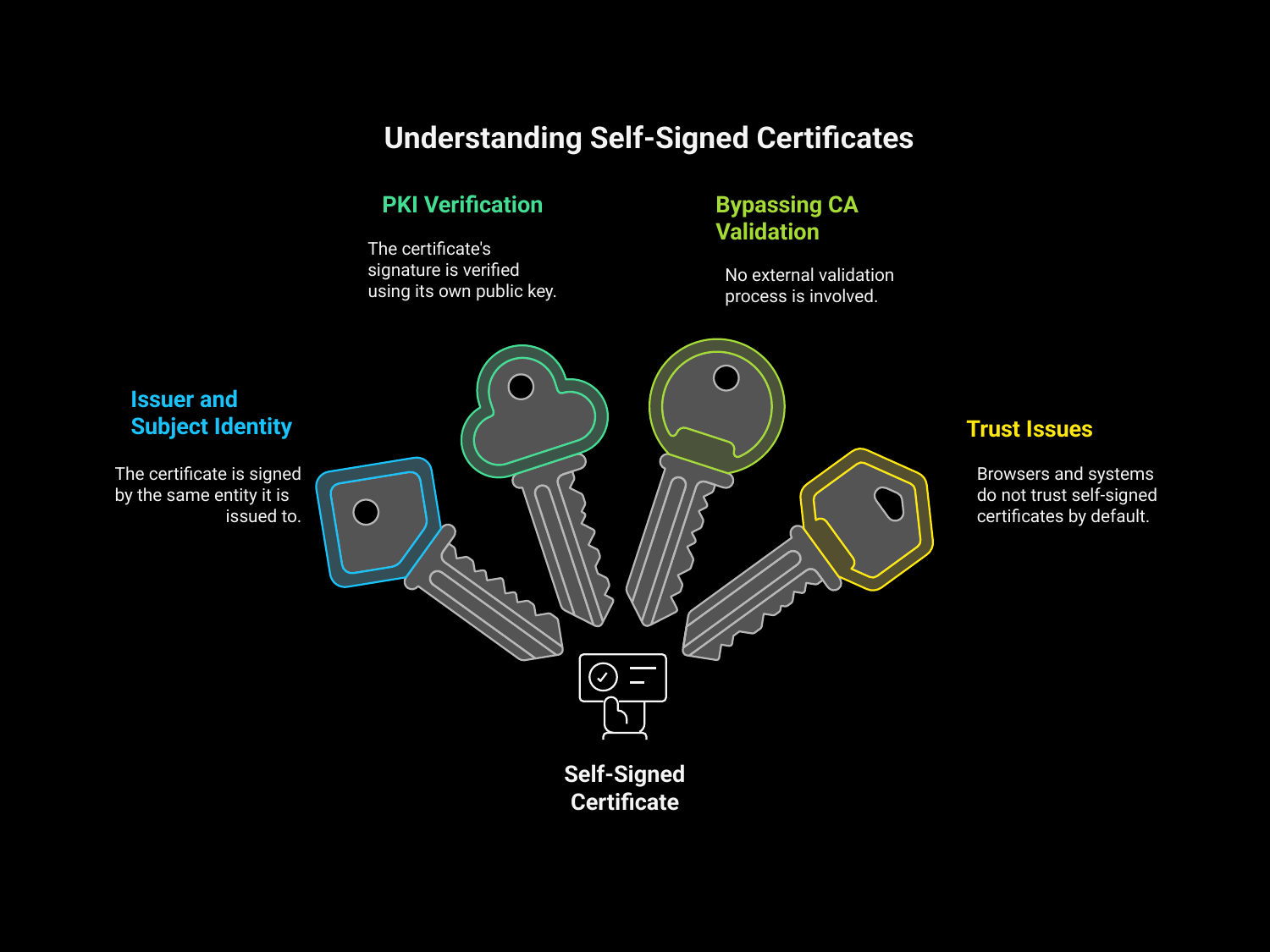

Understanding Self-Signed Certificates
PKI Verification
Bypassing CA
Validation
The certificate's
signature is verified
using its own public key.
No external validation
process is involved.

Issuer and
Subject Identity
Trust Issues

The certificate is signed
by the same entity it is
issued to.
Browsers and systems
do not trust self-signed
certificates by default.

Self-Signed
Certificate